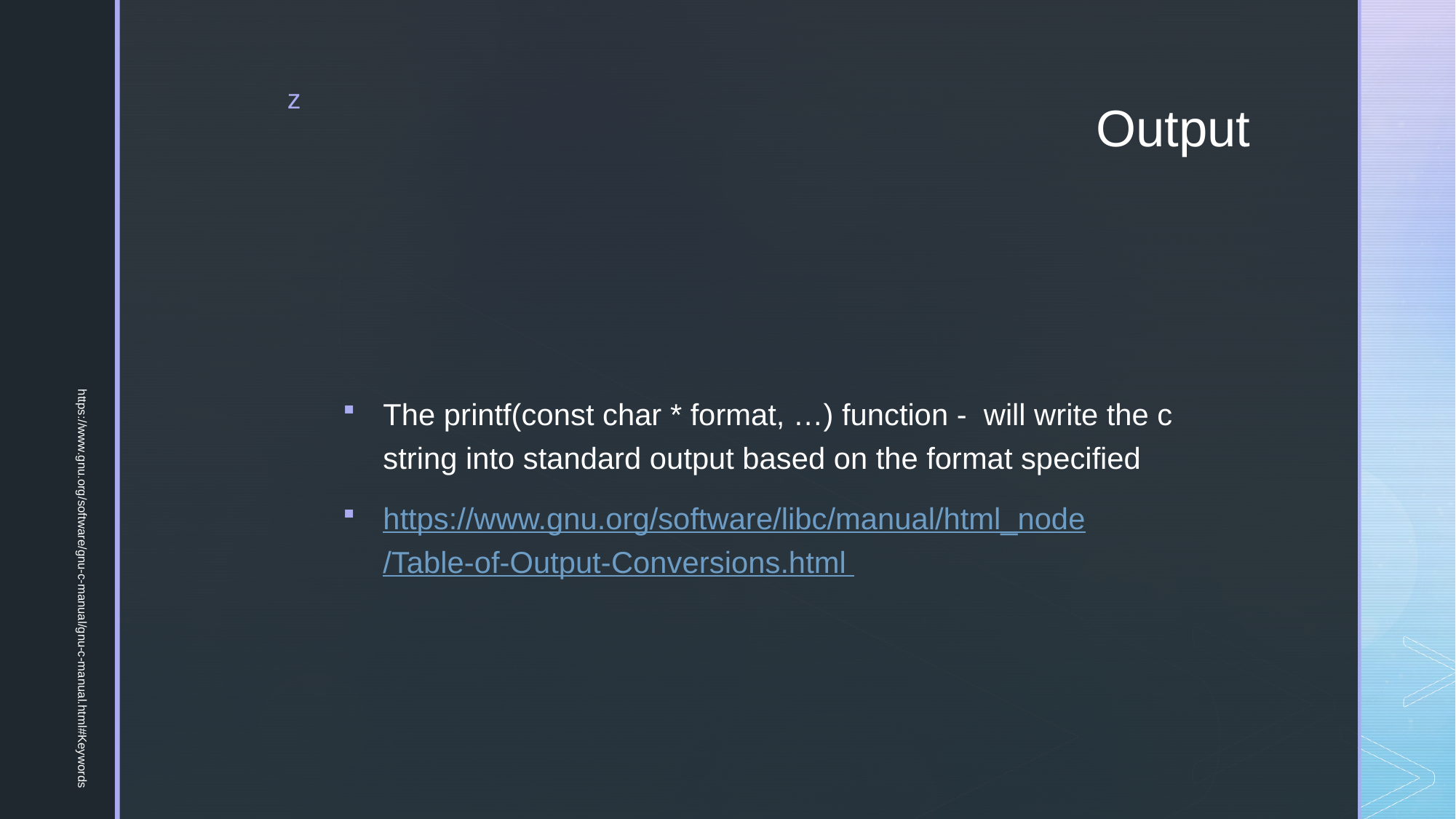

# Output
The printf(const char * format, …) function -  will write the c string into standard output based on the format specified
https://www.gnu.org/software/libc/manual/html_node/Table-of-Output-Conversions.html
https://www.gnu.org/software/gnu-c-manual/gnu-c-manual.html#Keywords